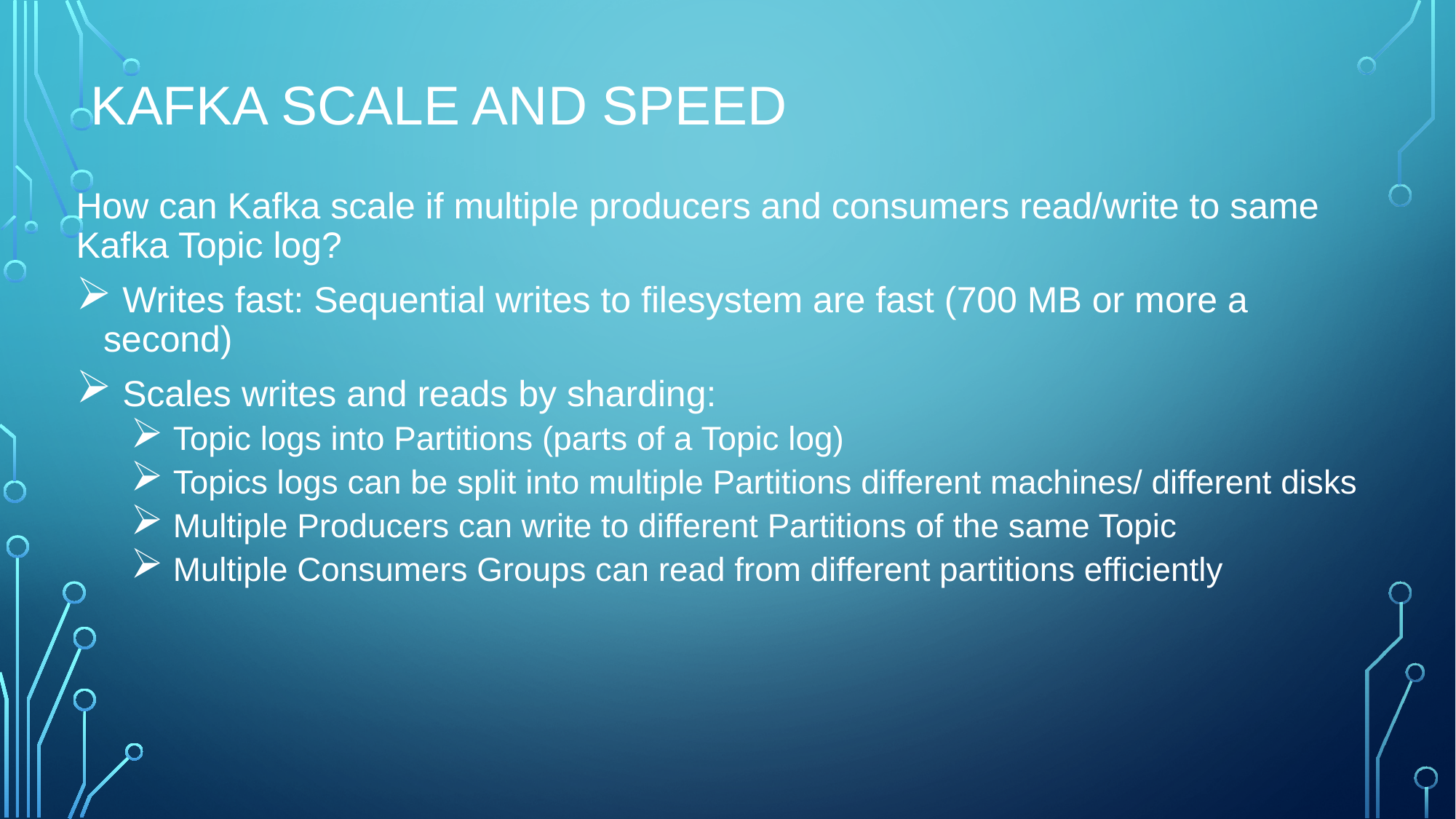

# Kafka Scale and Speed
How can Kafka scale if multiple producers and consumers read/write to same Kafka Topic log?
 Writes fast: Sequential writes to filesystem are fast (700 MB or more a second)
 Scales writes and reads by sharding:
 Topic logs into Partitions (parts of a Topic log)
 Topics logs can be split into multiple Partitions different machines/ different disks
 Multiple Producers can write to different Partitions of the same Topic
 Multiple Consumers Groups can read from different partitions efficiently